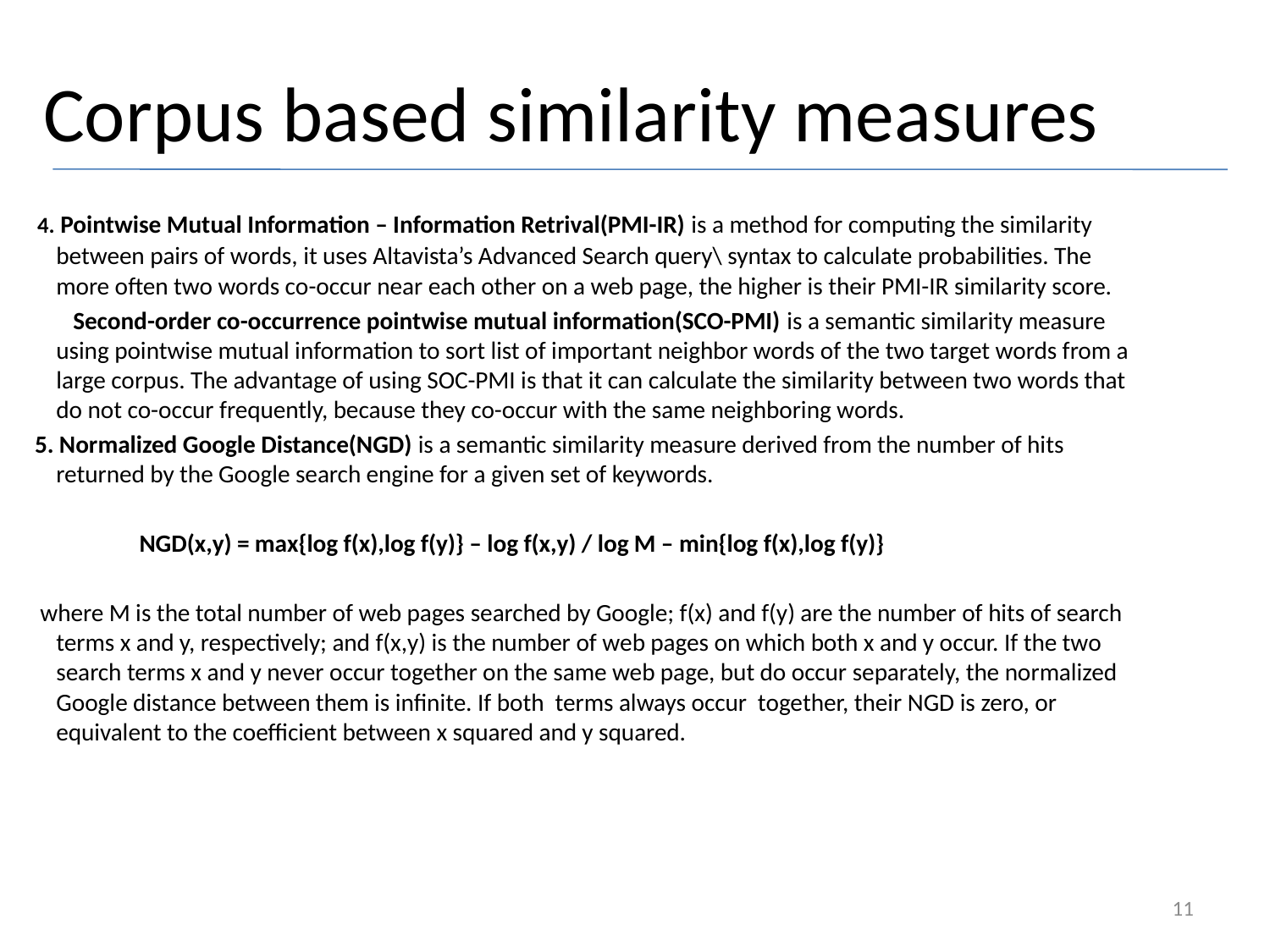

# Corpus based similarity measures
   4. Pointwise Mutual Information – Information Retrival(PMI-IR) is a method for computing the similarity between pairs of words, it uses Altavista’s Advanced Search query\ syntax to calculate probabilities. The more often two words co-occur near each other on a web page, the higher is their PMI-IR similarity score.
           Second-order co-occurrence pointwise mutual information(SCO-PMI) is a semantic similarity measure using pointwise mutual information to sort list of important neighbor words of the two target words from a large corpus. The advantage of using SOC-PMI is that it can calculate the similarity between two words that do not co-occur frequently, because they co-occur with the same neighboring words.
    5. Normalized Google Distance(NGD) is a semantic similarity measure derived from the number of hits returned by the Google search engine for a given set of keywords.

                       NGD(x,y) = max{log f(x),log f(y)} – log f(x,y) / log M – min{log f(x),log f(y)}

     where M is the total number of web pages searched by Google; f(x) and f(y) are the number of hits of search terms x and y, respectively; and f(x,y) is the number of web pages on which both x and y occur. If the two search terms x and y never occur together on the same web page, but do occur separately, the normalized Google distance between them is infinite. If both  terms always occur  together, their NGD is zero, or equivalent to the coefficient between x squared and y squared.

11